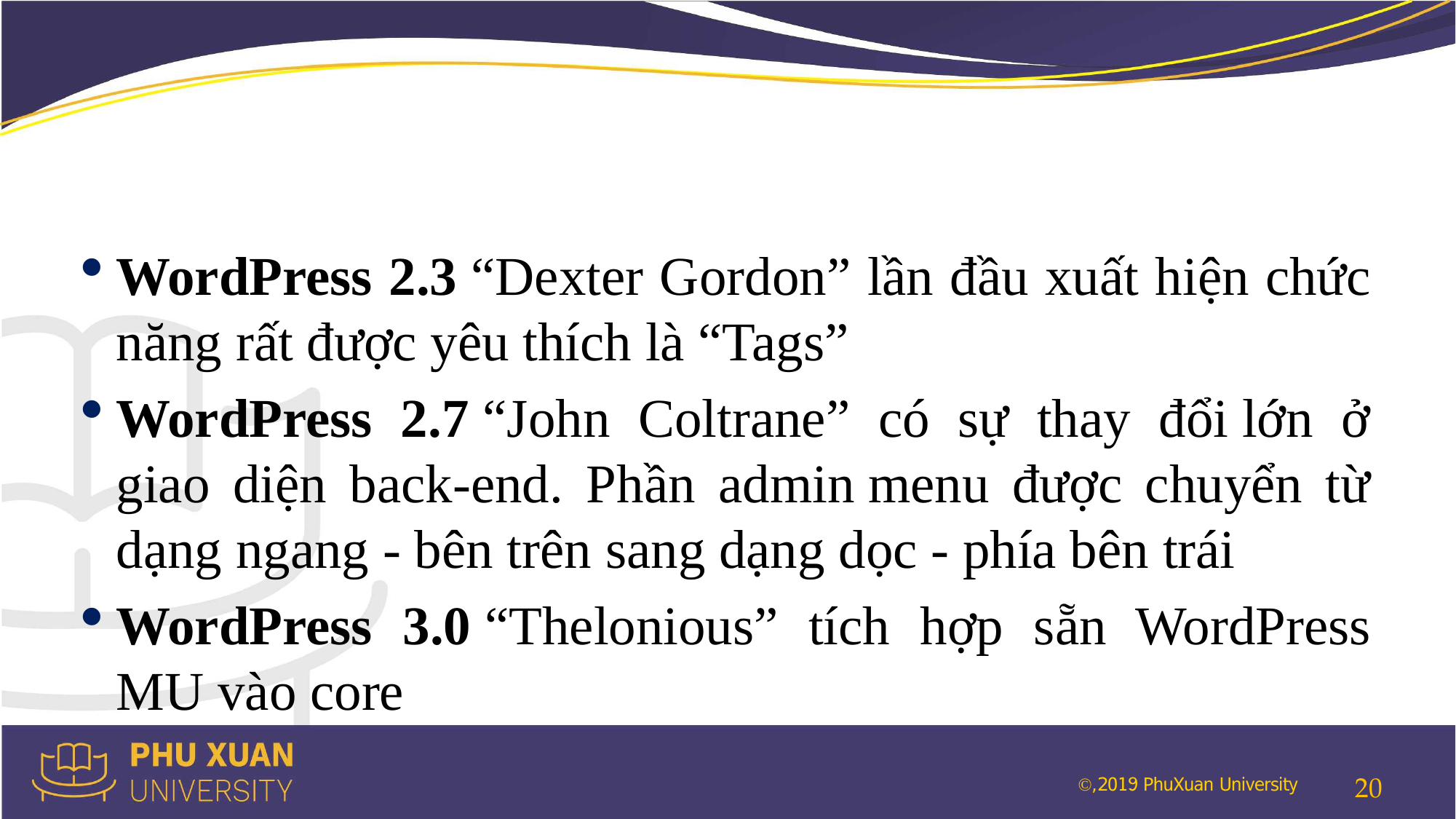

#
WordPress 2.3 “Dexter Gordon” lần đầu xuất hiện chức năng rất được yêu thích là “Tags”
WordPress 2.7 “John Coltrane” có sự thay đổi lớn ở giao diện back-end. Phần admin menu được chuyển từ dạng ngang - bên trên sang dạng dọc - phía bên trái
WordPress 3.0 “Thelonious” tích hợp sẵn WordPress MU vào core
20